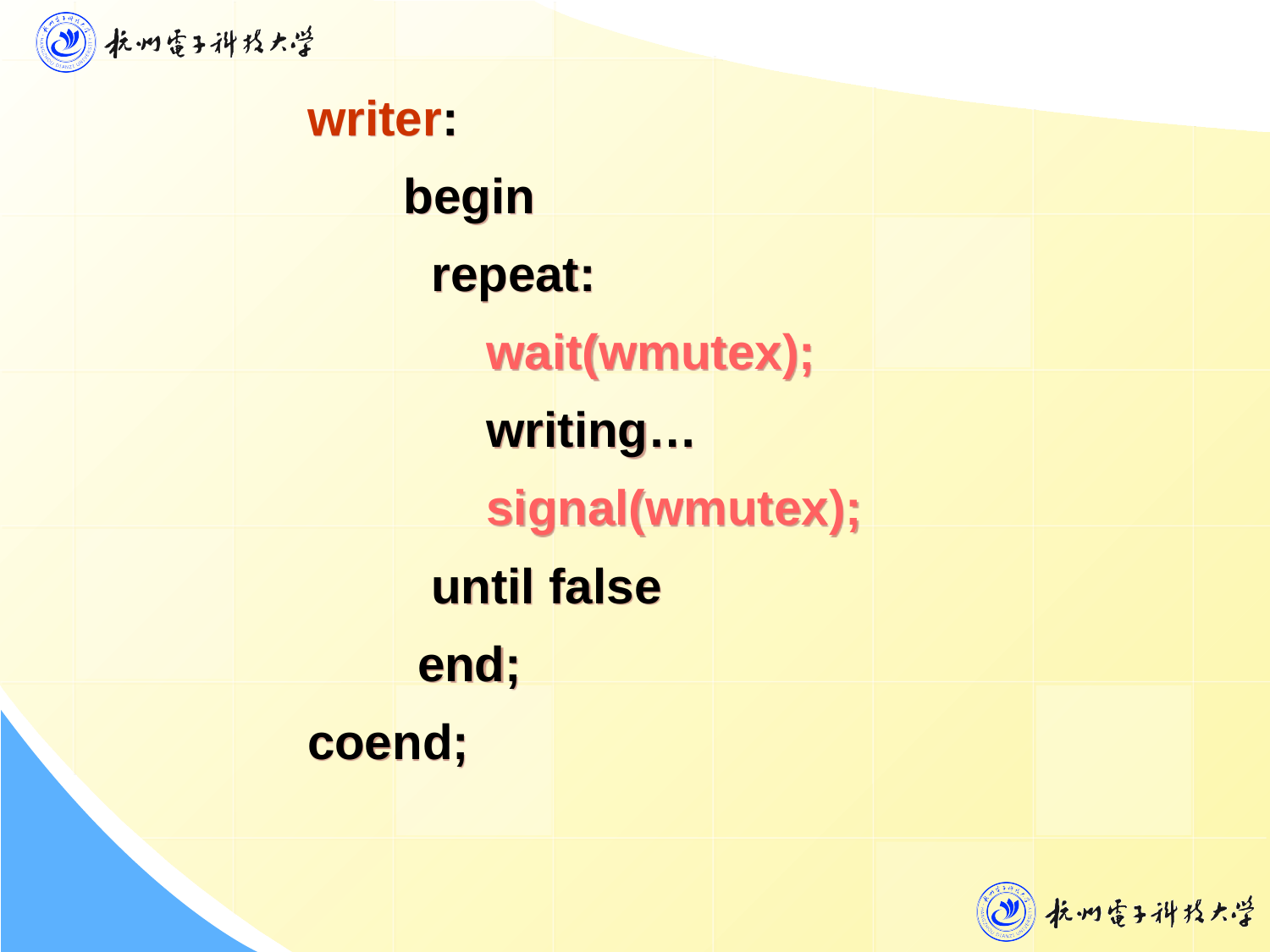

writer:
       begin
         repeat:
             wait(wmutex);
             writing…
             signal(wmutex);
         until false
        end;
coend;